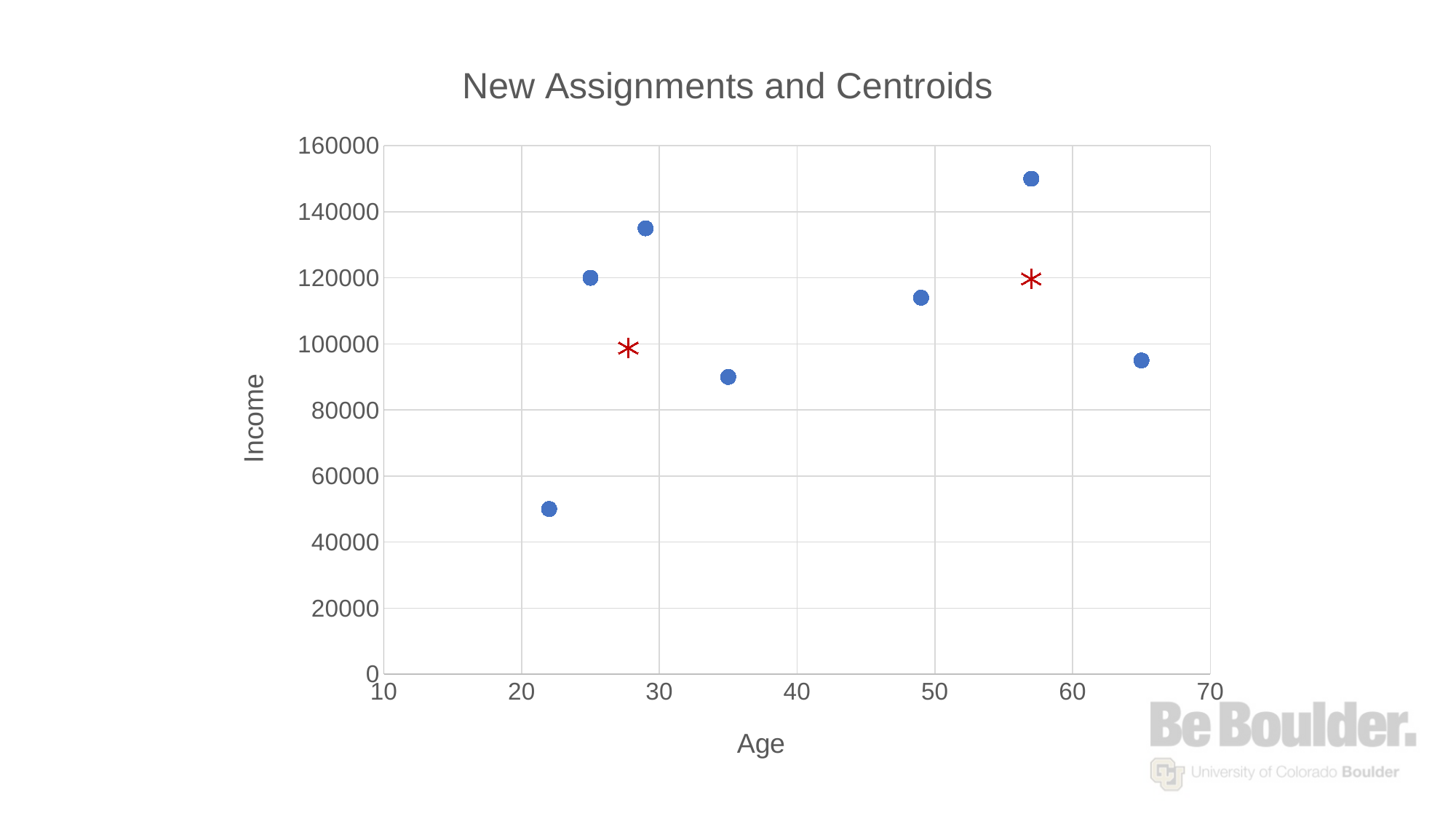

### Chart: New Assignments and Centroids

| Category |  |  |
|---|---|---|